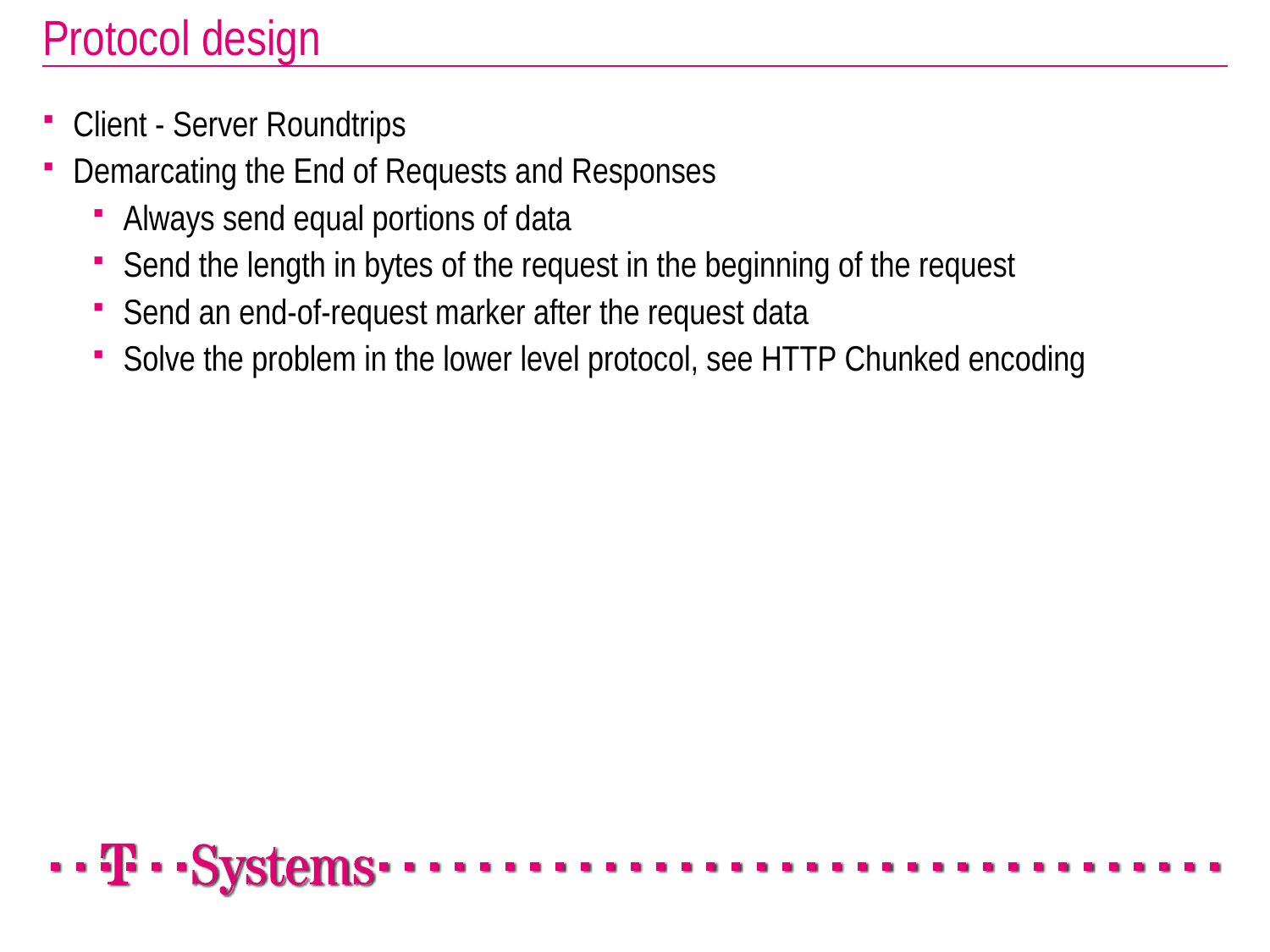

# Protocol design
Client - Server Roundtrips
Demarcating the End of Requests and Responses
Always send equal portions of data
Send the length in bytes of the request in the beginning of the request
Send an end-of-request marker after the request data
Solve the problem in the lower level protocol, see HTTP Chunked encoding